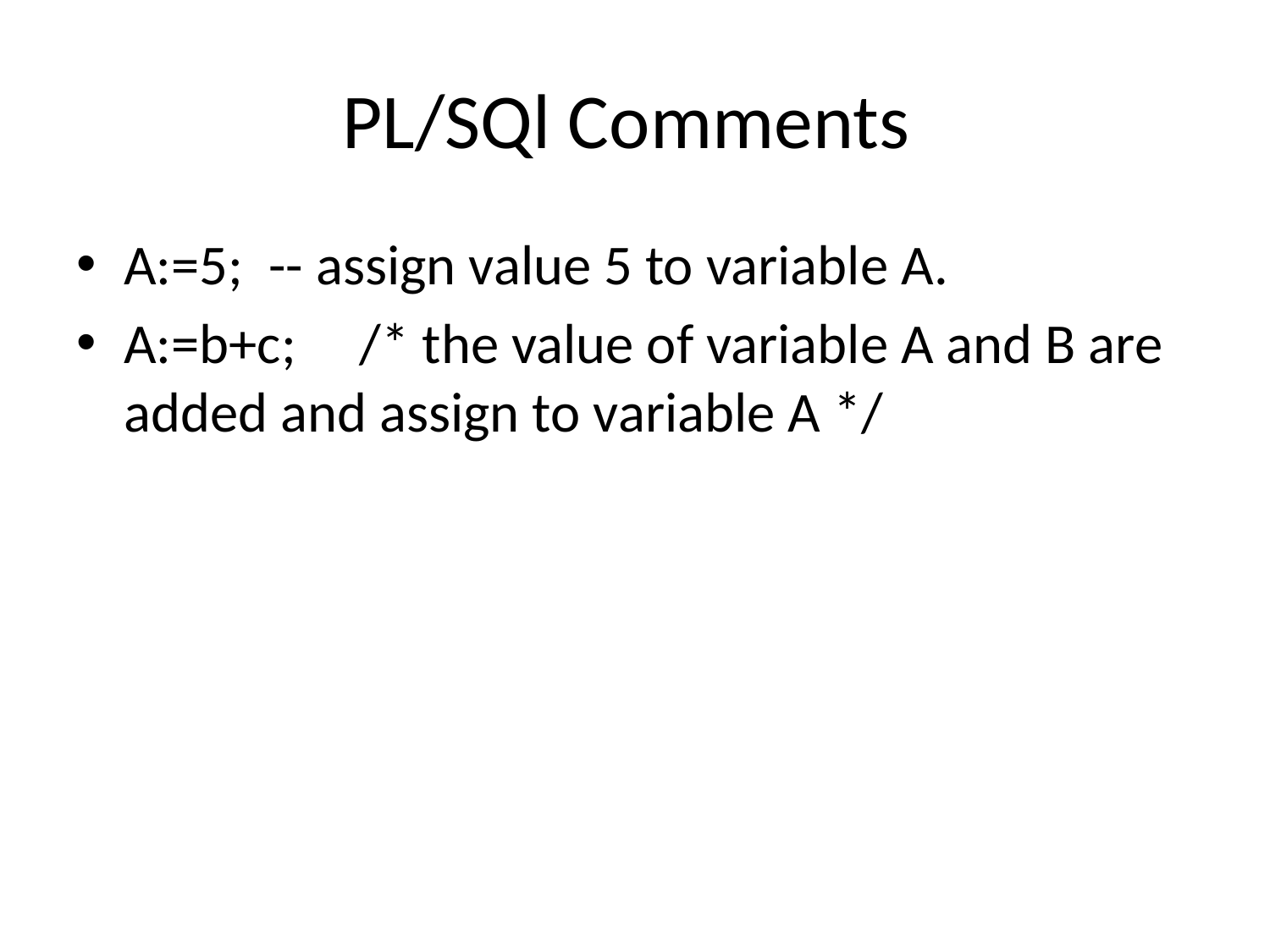

# PL/SQl Comments
A:=5;  -- assign value 5 to variable A.
A:=b+c;     /* the value of variable A and B are added and assign to variable A */